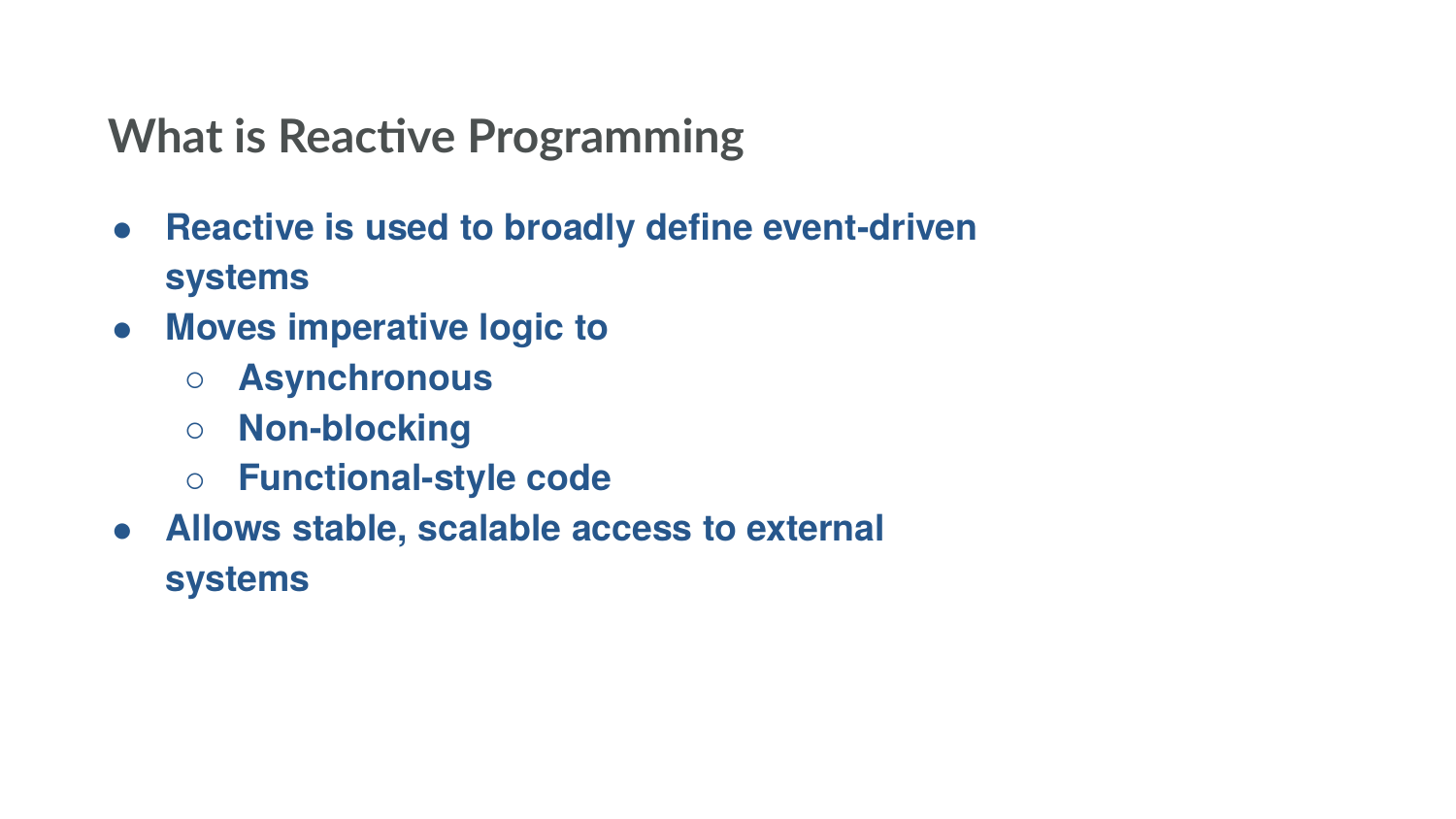

What is Reactive Programming
Reactive is used to broadly define event-driven systems
Moves imperative logic to
Asynchronous
Non-blocking
Functional-style code
Allows stable, scalable access to external systems